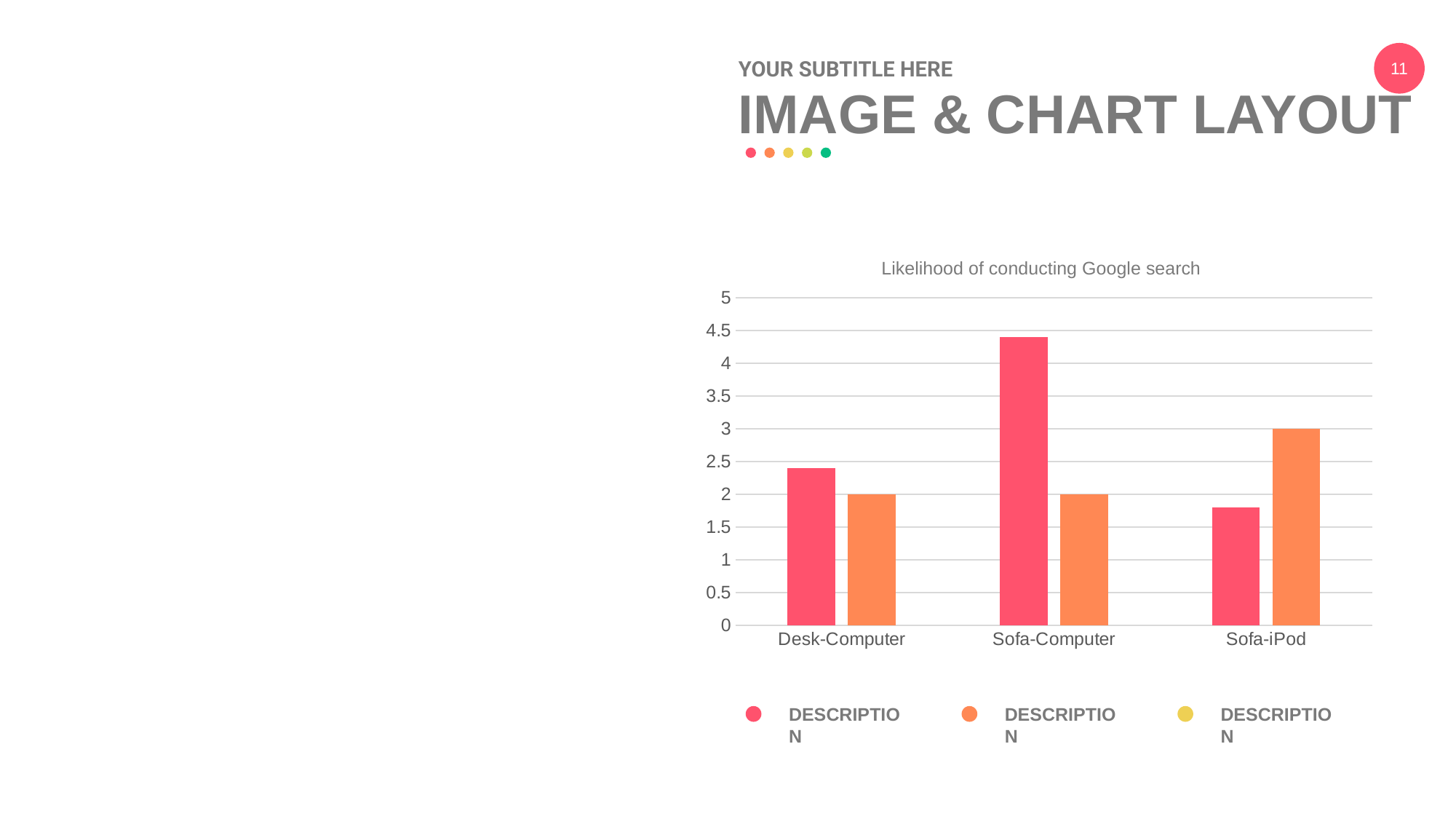

YOUR SUBTITLE HERE
IMAGE & CHART LAYOUT

Likelihood of conducting Google search

### Chart

| Category | Series 2 | Series 3 |
|---|---|---|
| Desk-Computer | 2.4 | 2.0 |
| Sofa-Computer | 4.4 | 2.0 |
| Sofa-iPod | 1.8 | 3.0 |
DESCRIPTION

DESCRIPTION

DESCRIPTION